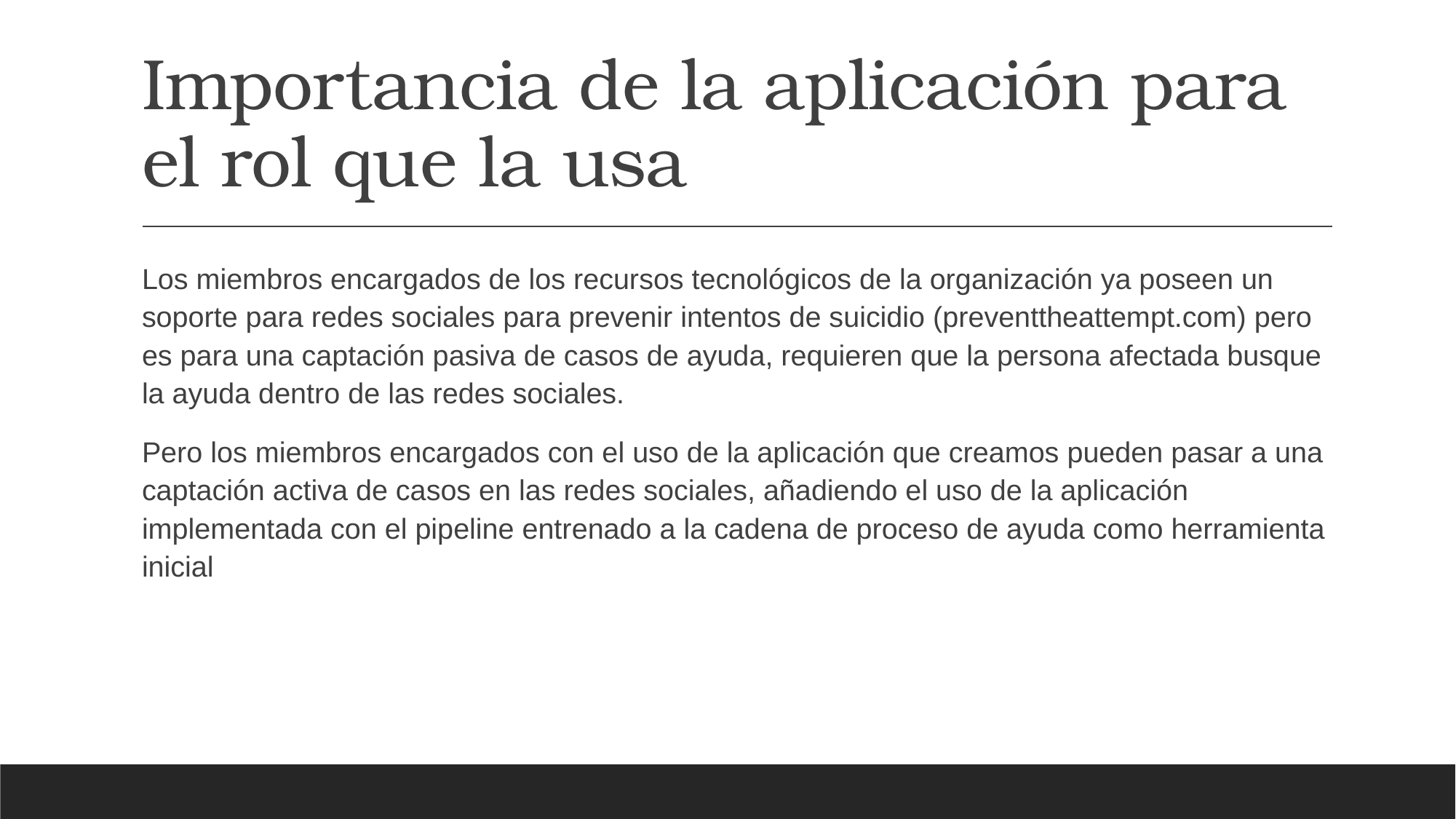

# Importancia de la aplicación para el rol que la usa
Los miembros encargados de los recursos tecnológicos de la organización ya poseen un soporte para redes sociales para prevenir intentos de suicidio (preventtheattempt.com) pero es para una captación pasiva de casos de ayuda, requieren que la persona afectada busque la ayuda dentro de las redes sociales.
Pero los miembros encargados con el uso de la aplicación que creamos pueden pasar a una captación activa de casos en las redes sociales, añadiendo el uso de la aplicación implementada con el pipeline entrenado a la cadena de proceso de ayuda como herramienta inicial